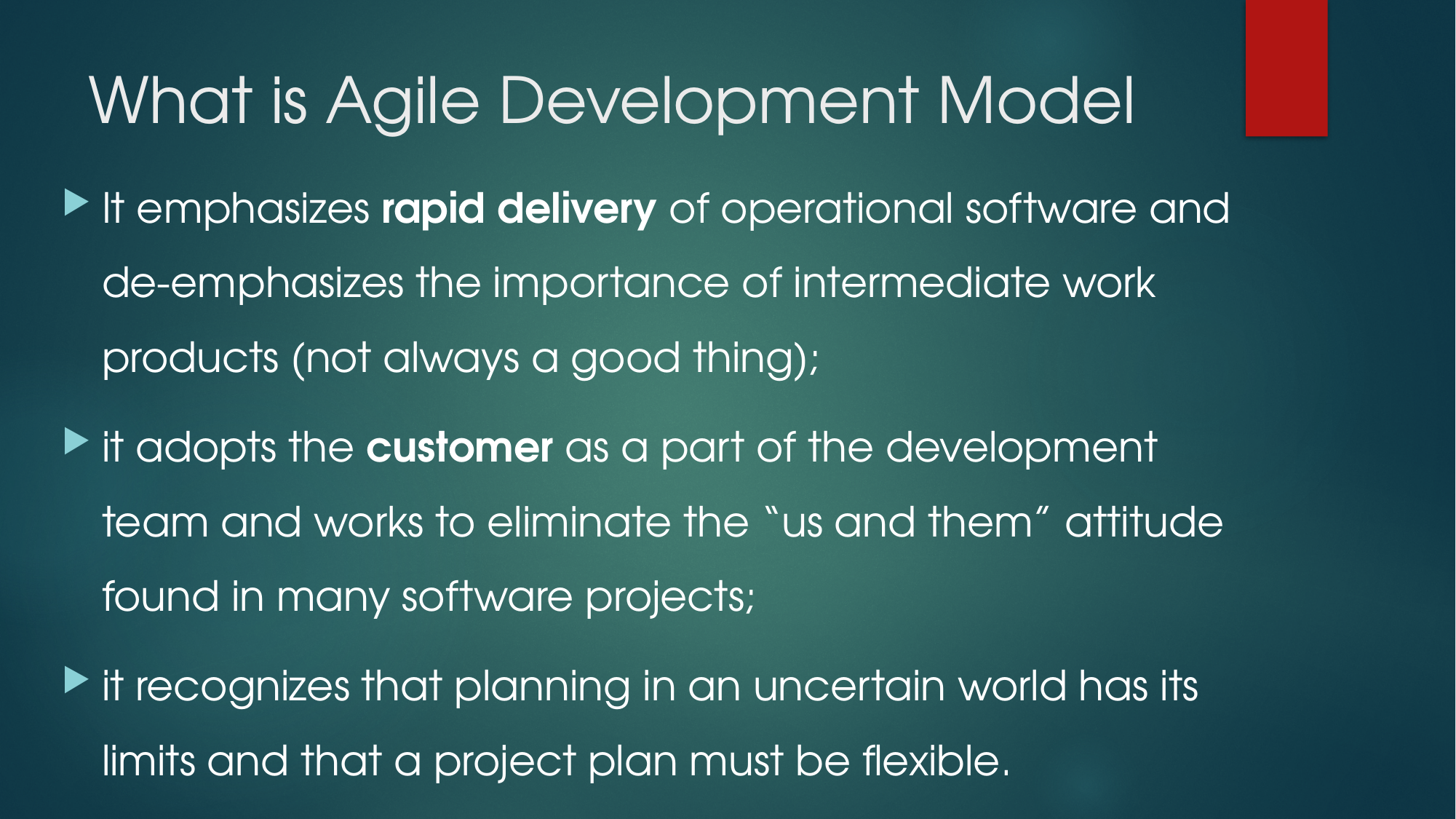

# What is Agile Development Model
It emphasizes rapid delivery of operational software and de-emphasizes the importance of intermediate work products (not always a good thing);
it adopts the customer as a part of the development team and works to eliminate the “us and them” attitude found in many software projects;
it recognizes that planning in an uncertain world has its limits and that a project plan must be flexible.